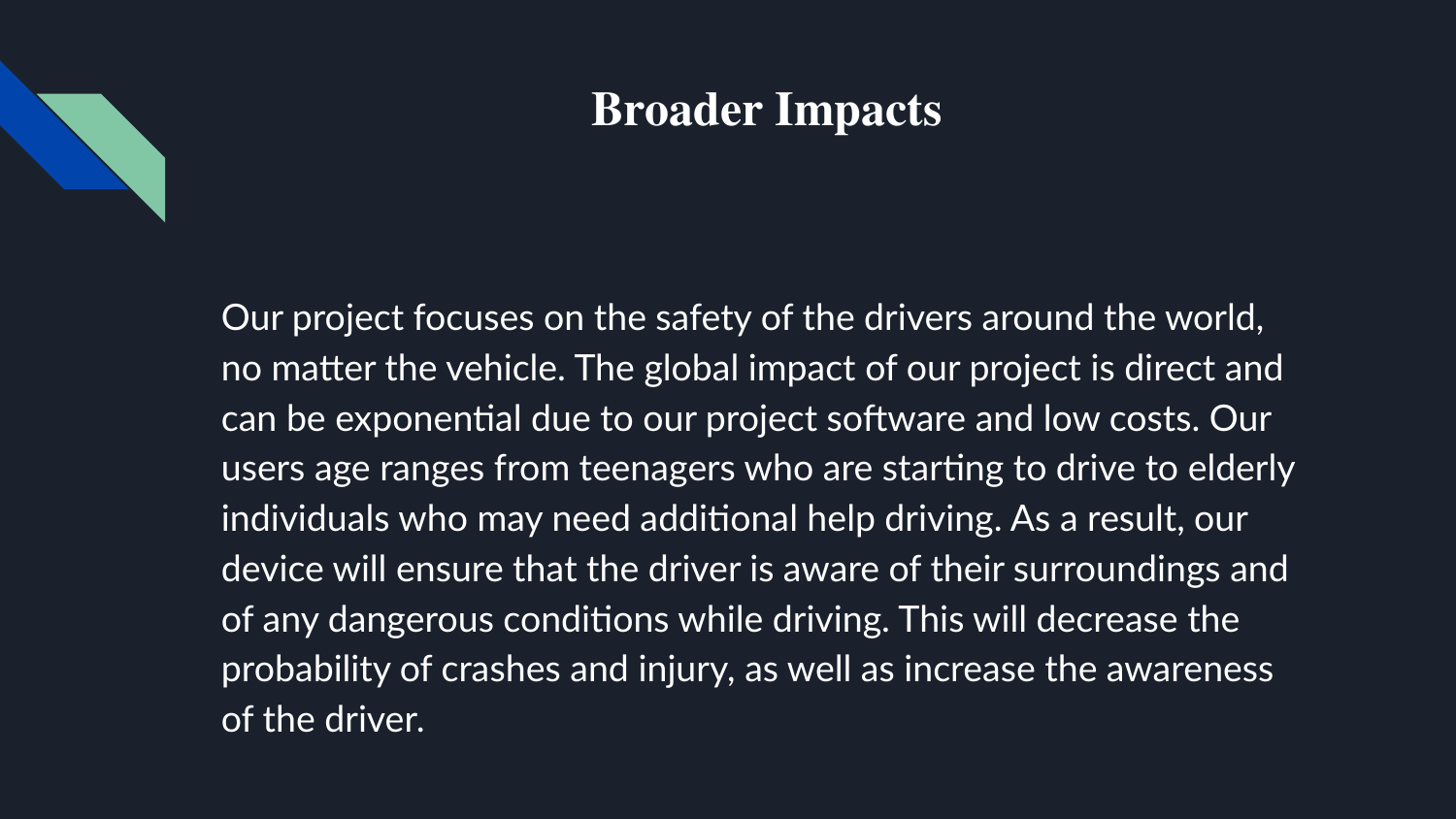

# Broader Impacts
Our project focuses on the safety of the drivers around the world, no matter the vehicle. The global impact of our project is direct and can be exponential due to our project software and low costs. Our users age ranges from teenagers who are starting to drive to elderly individuals who may need additional help driving. As a result, our device will ensure that the driver is aware of their surroundings and of any dangerous conditions while driving. This will decrease the probability of crashes and injury, as well as increase the awareness of the driver.